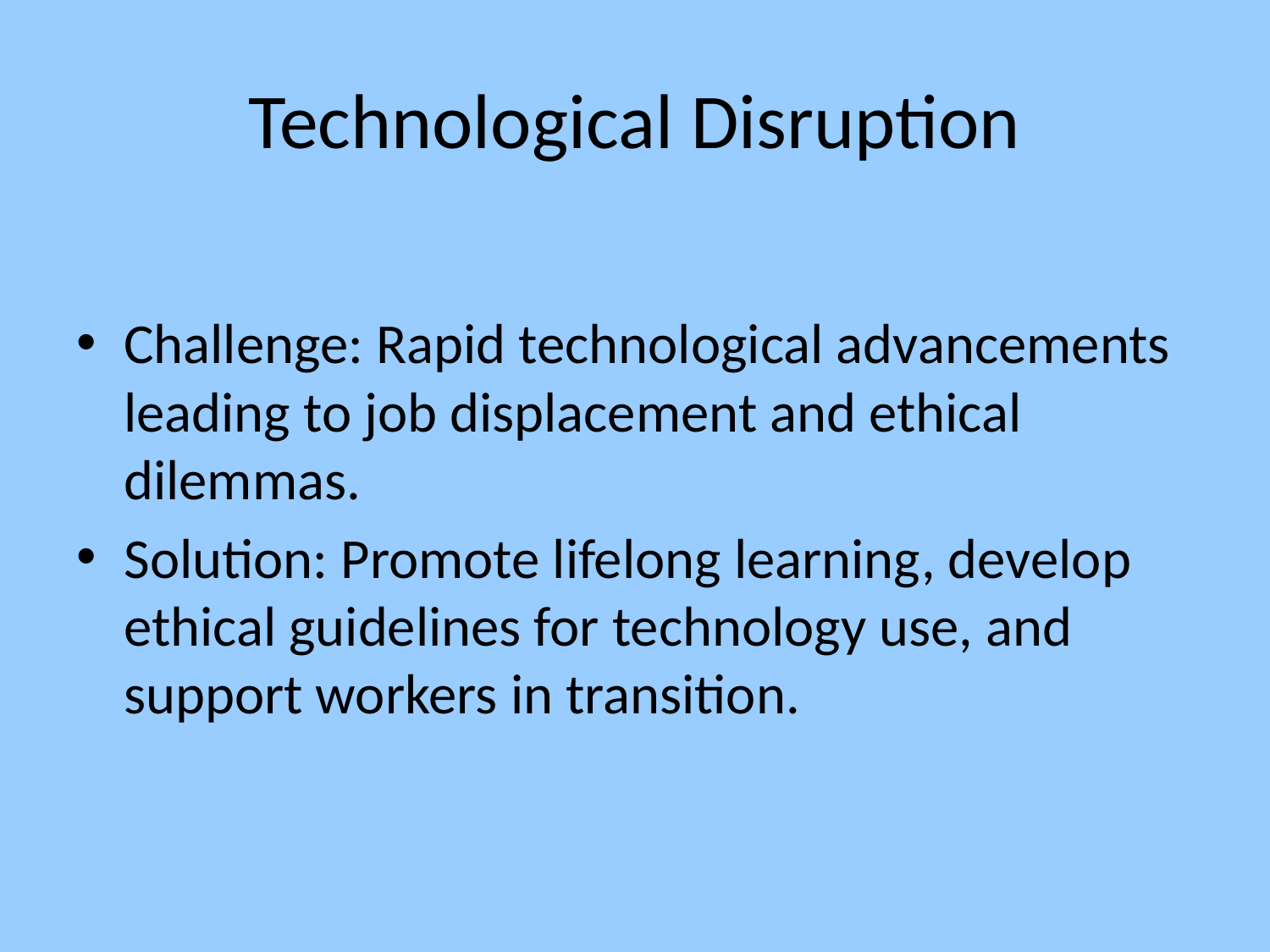

# Technological Disruption

Challenge: Rapid technological advancements leading to job displacement and ethical dilemmas.
Solution: Promote lifelong learning, develop ethical guidelines for technology use, and support workers in transition.